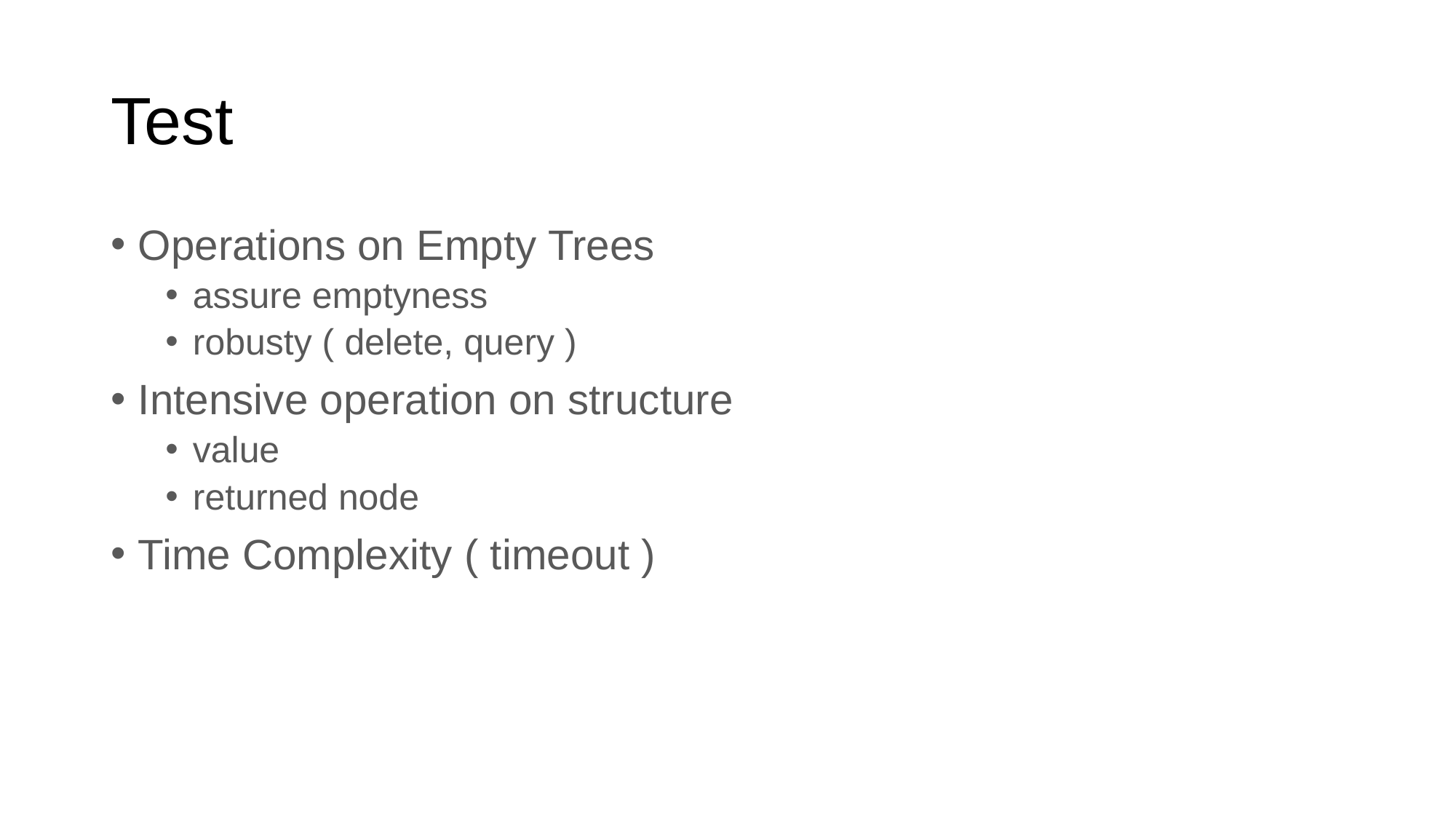

# Test
Operations on Empty Trees
assure emptyness
robusty ( delete, query )
Intensive operation on structure
value
returned node
Time Complexity ( timeout )